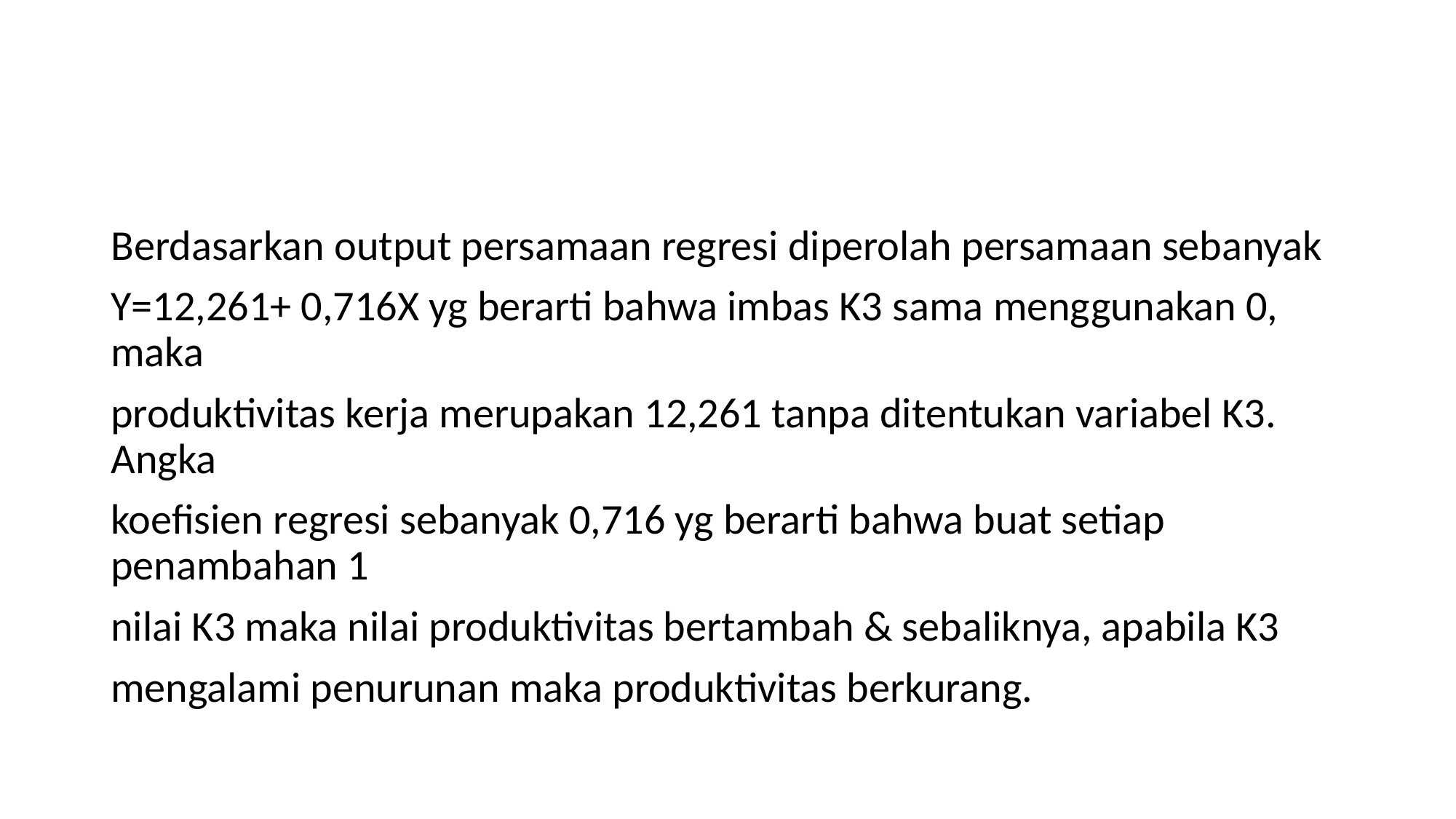

#
Berdasarkan output persamaan regresi diperolah persamaan sebanyak
Y=12,261+ 0,716X yg berarti bahwa imbas K3 sama menggunakan 0, maka
produktivitas kerja merupakan 12,261 tanpa ditentukan variabel K3. Angka
koefisien regresi sebanyak 0,716 yg berarti bahwa buat setiap penambahan 1
nilai K3 maka nilai produktivitas bertambah & sebaliknya, apabila K3
mengalami penurunan maka produktivitas berkurang.